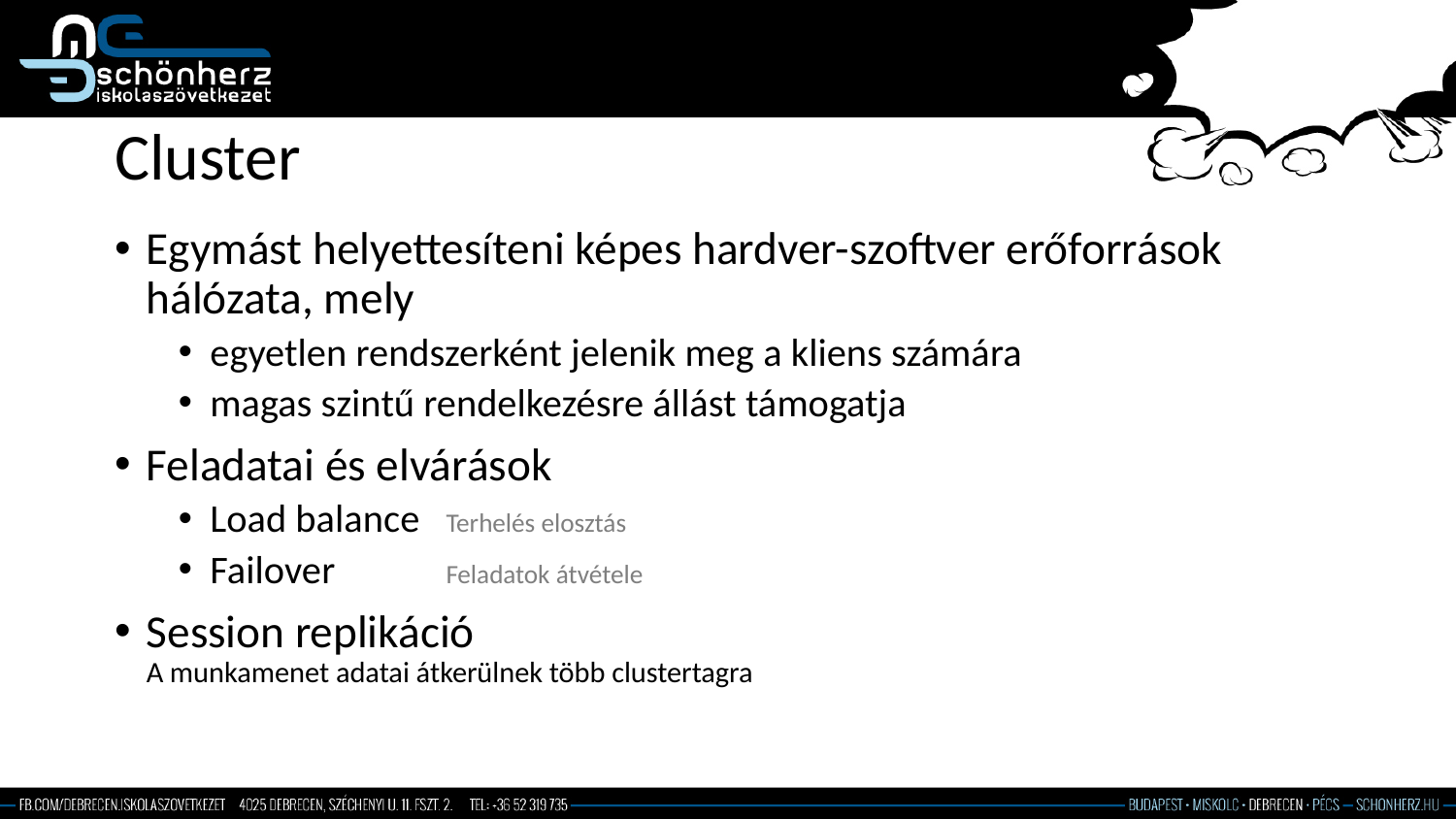

# Cluster
Egymást helyettesíteni képes hardver-szoftver erőforrások hálózata, mely
egyetlen rendszerként jelenik meg a kliens számára
magas szintű rendelkezésre állást támogatja
Feladatai és elvárások
Load balance	Terhelés elosztás
Failover		Feladatok átvétele
Session replikáció
A munkamenet adatai átkerülnek több clustertagra